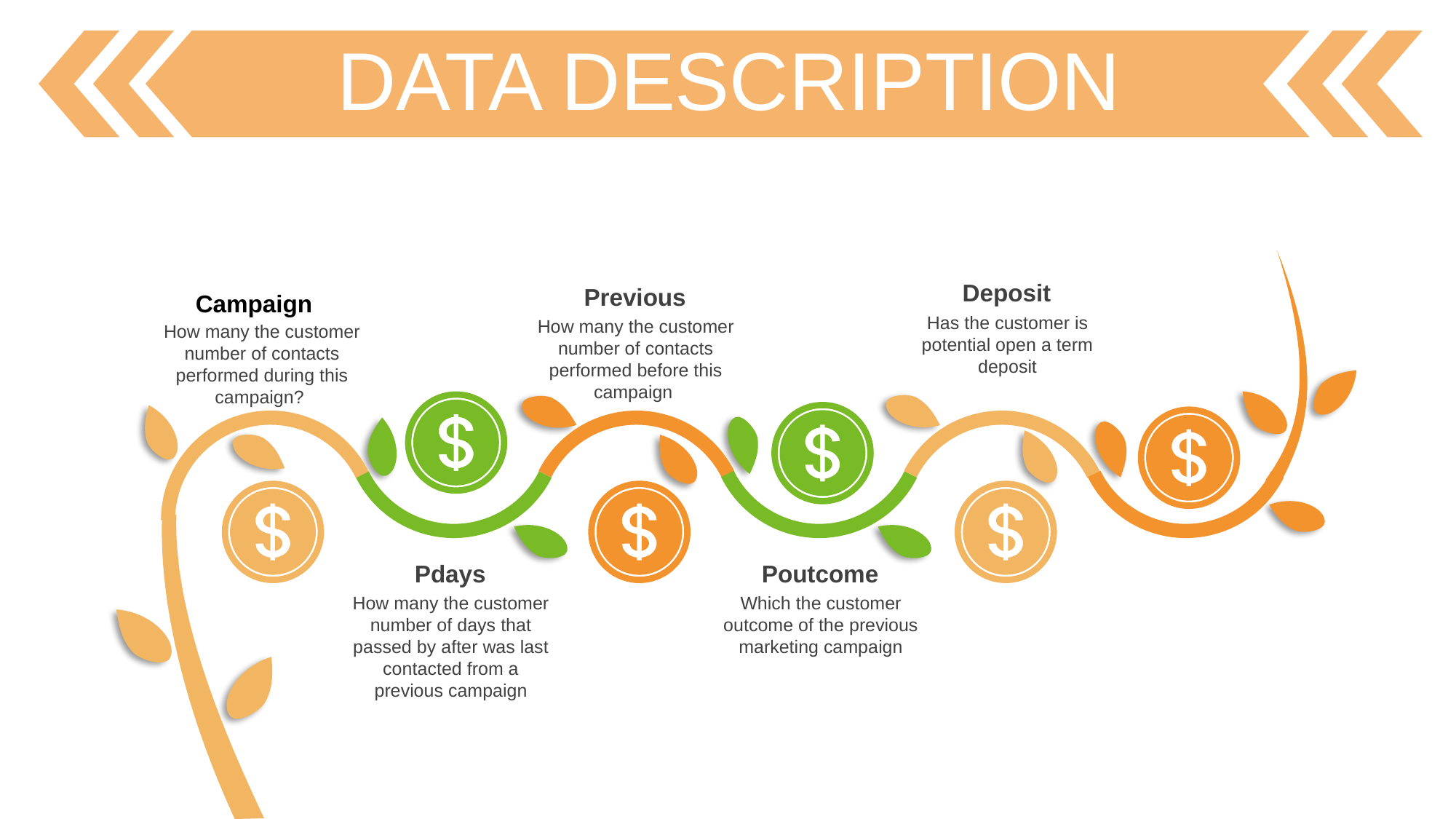

DATA DESCRIPTION

Deposit
Has the customer is potential open a term deposit
Previous
How many the customer number of contacts performed before this campaign
Campaign
How many the customer number of contacts performed during this campaign?

Pdays
How many the customer number of days that passed by after was last contacted from a previous campaign
Poutcome
Which the customer outcome of the previous marketing campaign